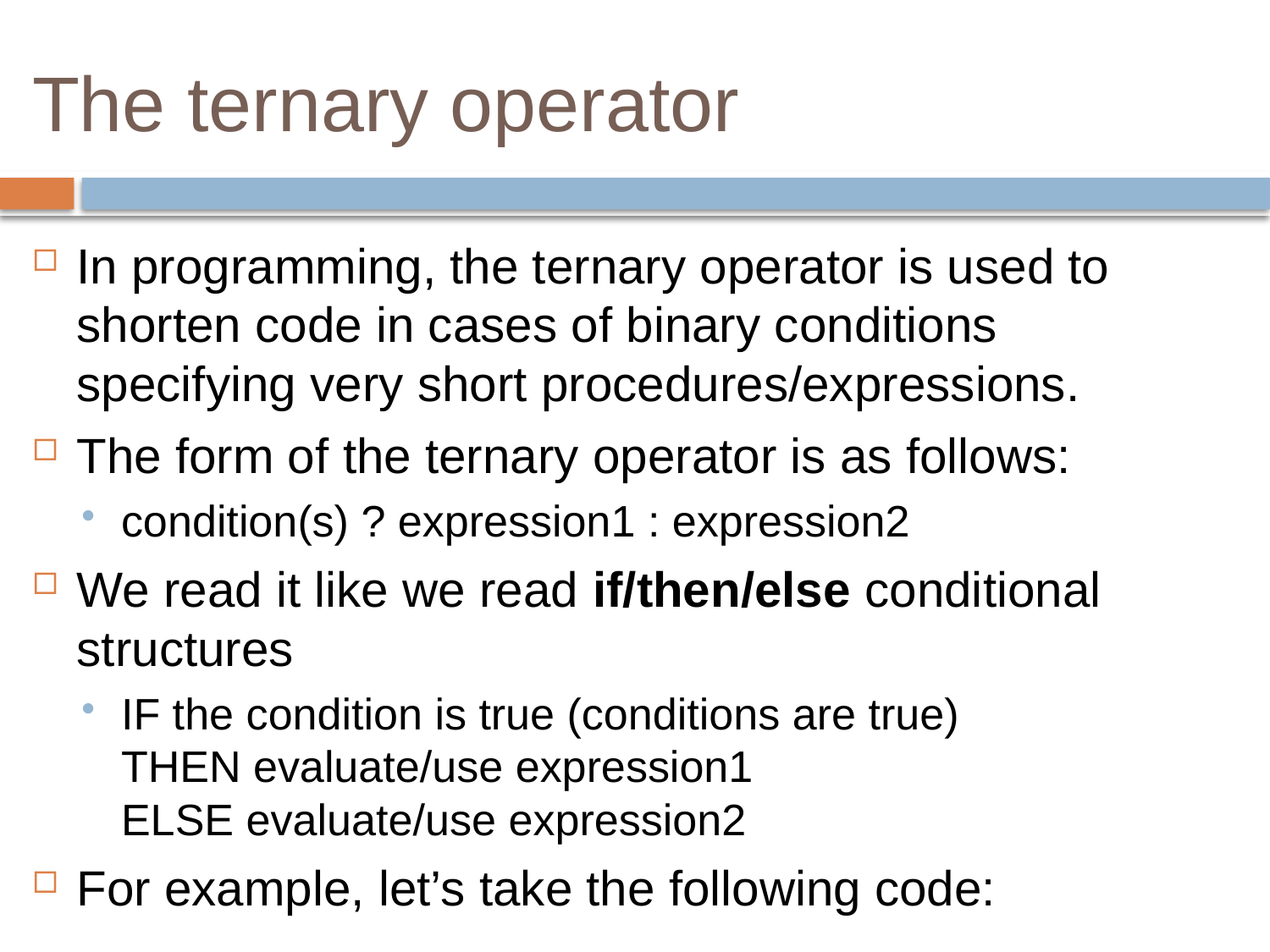

# The ternary operator
In programming, the ternary operator is used to shorten code in cases of binary conditions specifying very short procedures/expressions.
The form of the ternary operator is as follows:
condition(s) ? expression1 : expression2
We read it like we read if/then/else conditional structures
IF the condition is true (conditions are true)
THEN evaluate/use expression1
ELSE evaluate/use expression2
For example, let’s take the following code: